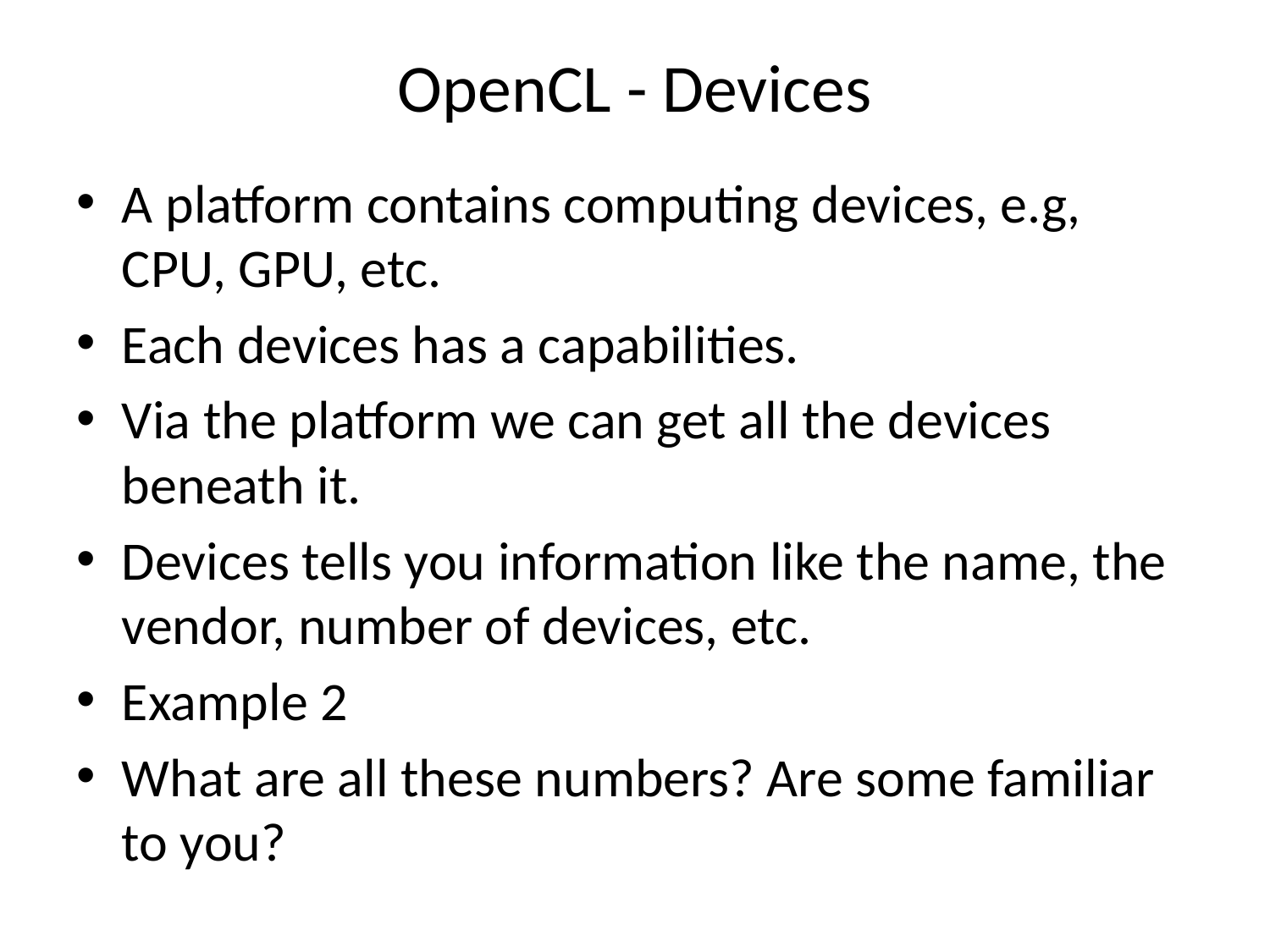

# OpenCL - Devices
A platform contains computing devices, e.g, CPU, GPU, etc.
Each devices has a capabilities.
Via the platform we can get all the devices beneath it.
Devices tells you information like the name, the vendor, number of devices, etc.
Example 2
What are all these numbers? Are some familiar to you?